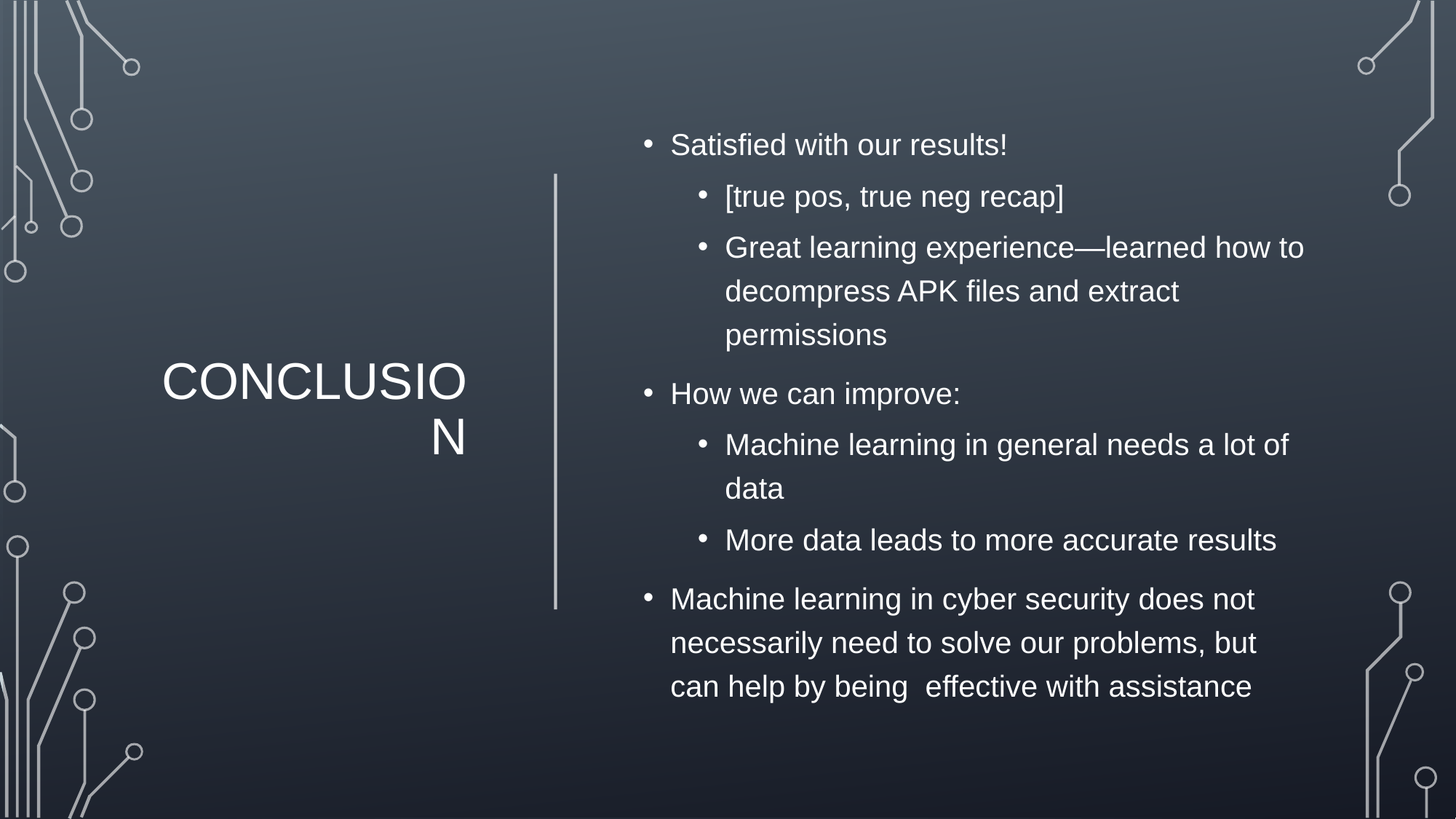

# CONCLUSION
Satisfied with our results!
[true pos, true neg recap]
Great learning experience—learned how to decompress APK files and extract permissions
How we can improve:
Machine learning in general needs a lot of data
More data leads to more accurate results
Machine learning in cyber security does not necessarily need to solve our problems, but can help by being  effective with assistance